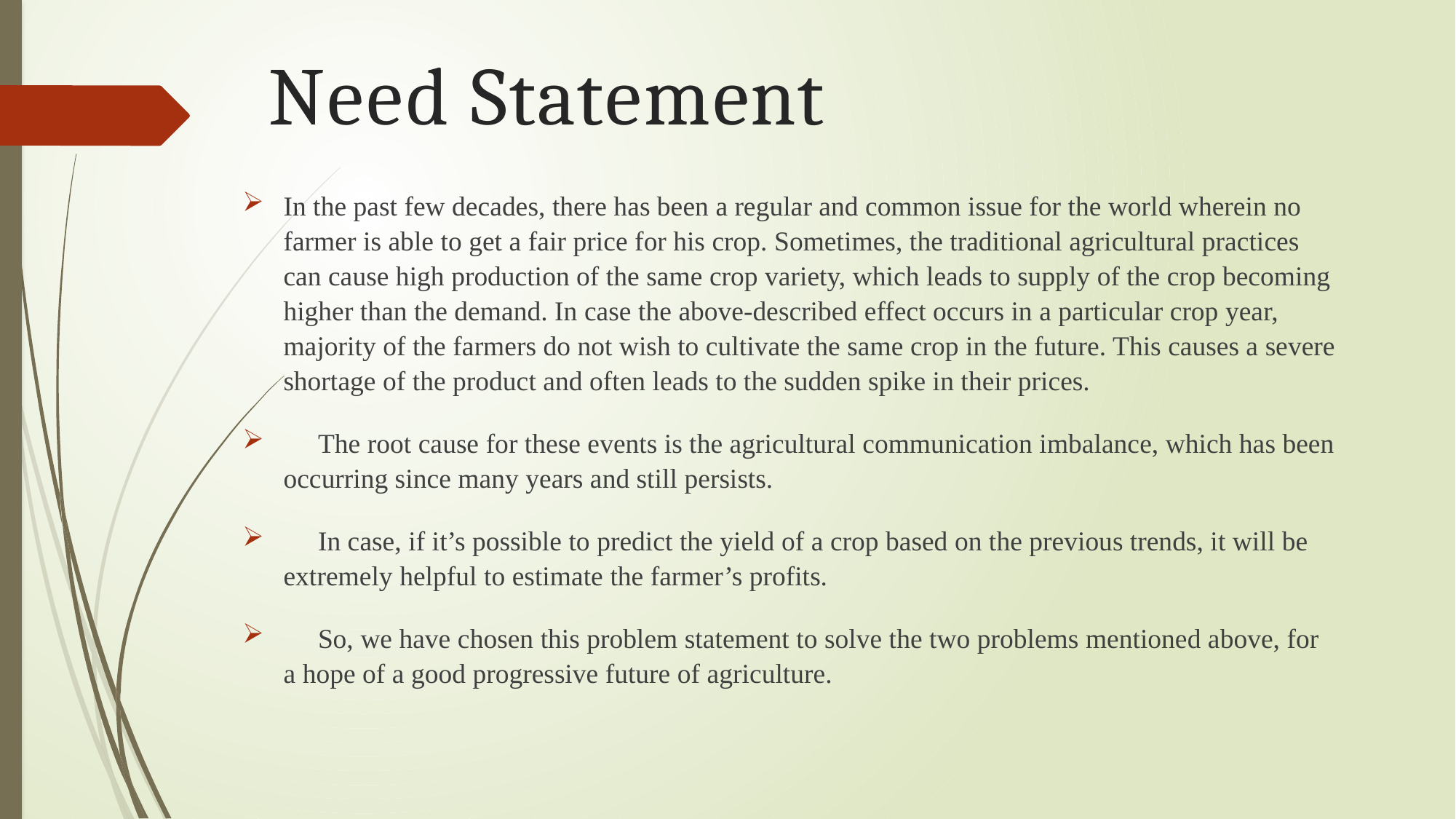

# Need Statement
In the past few decades, there has been a regular and common issue for the world wherein no farmer is able to get a fair price for his crop. Sometimes, the traditional agricultural practices can cause high production of the same crop variety, which leads to supply of the crop becoming higher than the demand. In case the above-described effect occurs in a particular crop year, majority of the farmers do not wish to cultivate the same crop in the future. This causes a severe shortage of the product and often leads to the sudden spike in their prices.
     The root cause for these events is the agricultural communication imbalance, which has been occurring since many years and still persists.
     In case, if it’s possible to predict the yield of a crop based on the previous trends, it will be extremely helpful to estimate the farmer’s profits.
     So, we have chosen this problem statement to solve the two problems mentioned above, for a hope of a good progressive future of agriculture.